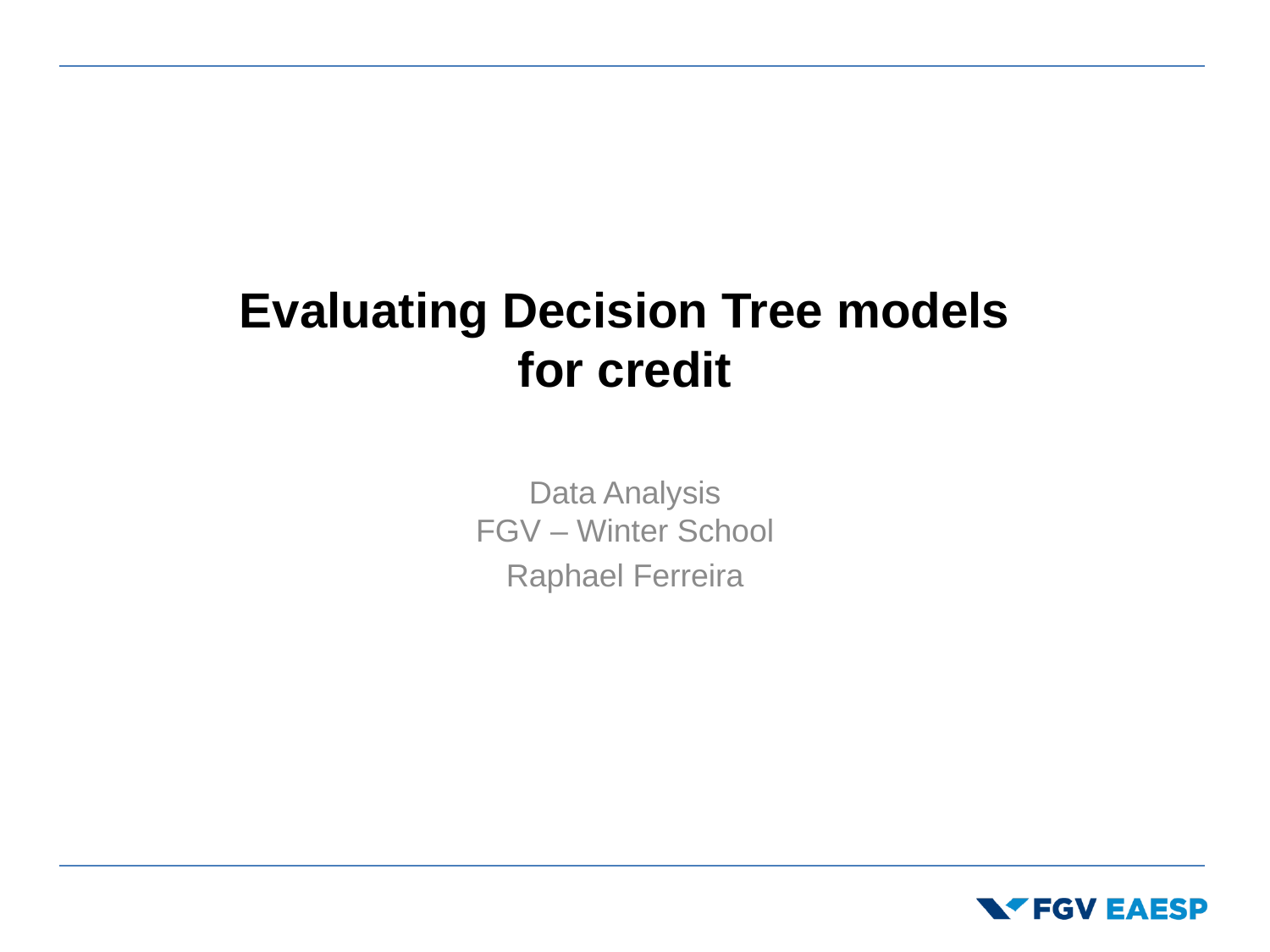

# Evaluating Decision Tree models for credit
Data Analysis
FGV – Winter School
Raphael Ferreira